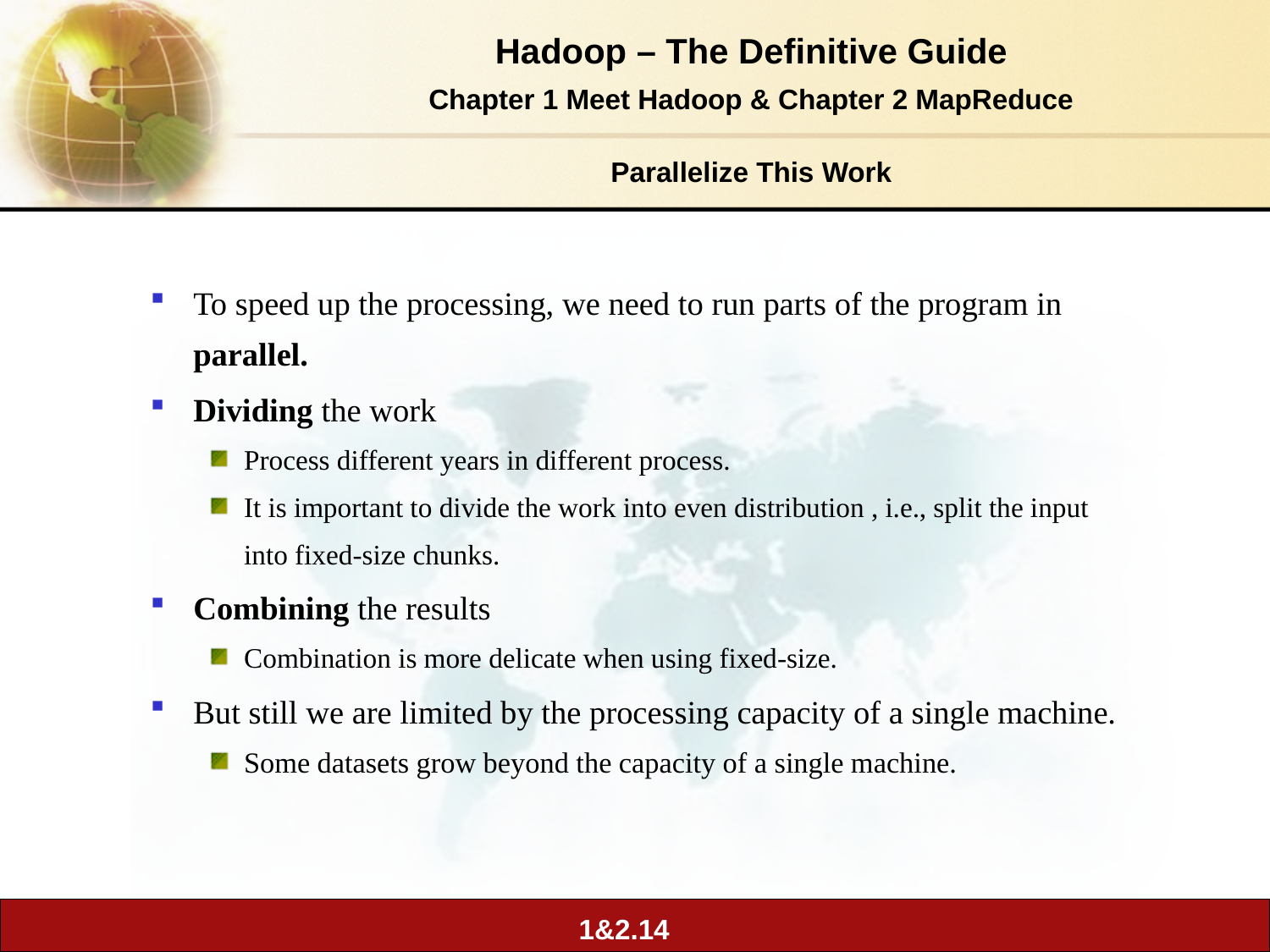

# Parallelize This Work
To speed up the processing, we need to run parts of the program in parallel.
Dividing the work
Process different years in different process.
It is important to divide the work into even distribution , i.e., split the input into fixed-size chunks.
Combining the results
Combination is more delicate when using fixed-size.
But still we are limited by the processing capacity of a single machine.
Some datasets grow beyond the capacity of a single machine.